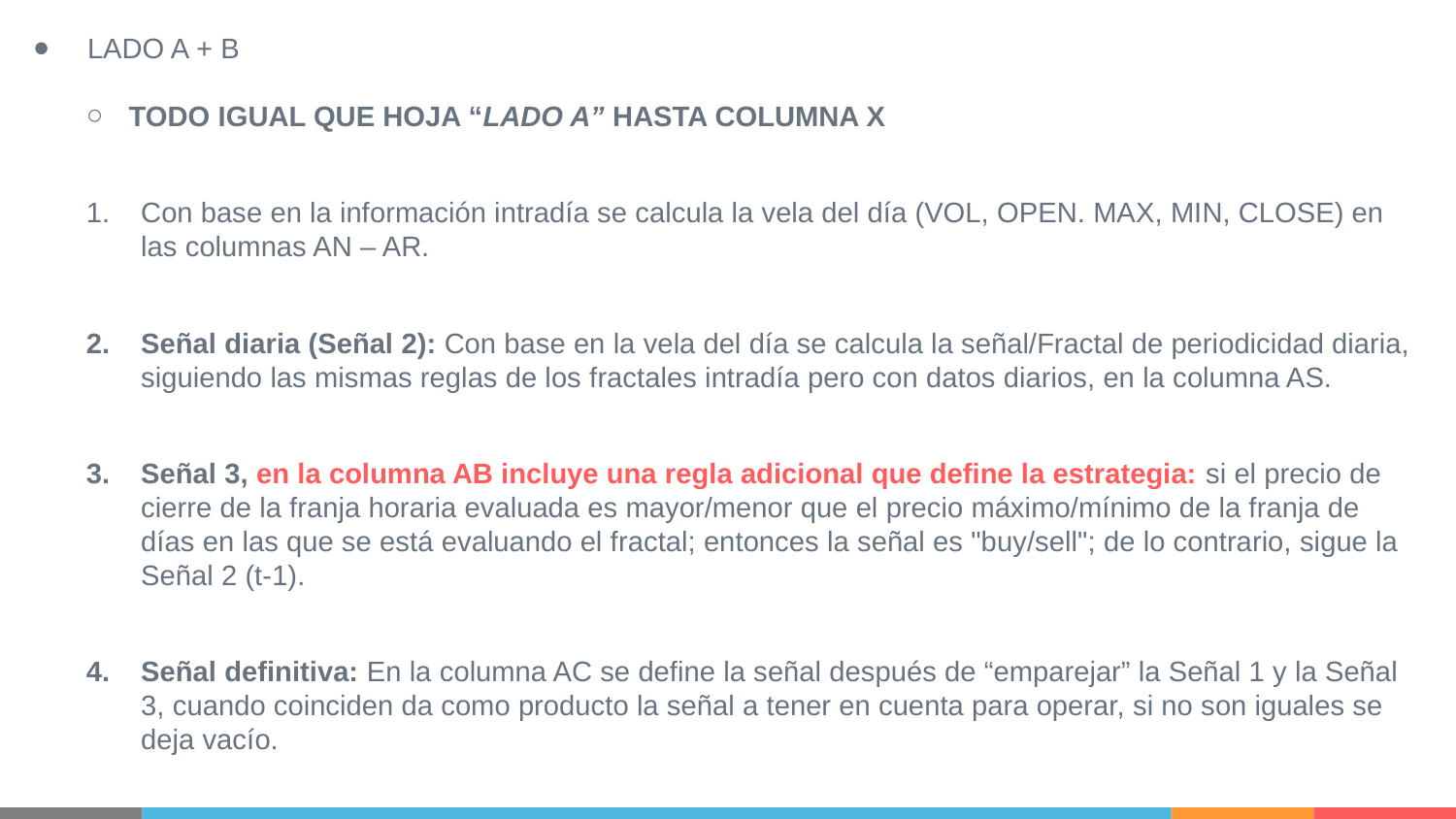

LADO A + B

TODO IGUAL QUE HOJA “LADO A” HASTA COLUMNA X

Con base en la información intradía se calcula la vela del día (VOL, OPEN. MAX, MIN, CLOSE) en las columnas AN – AR.

Señal diaria (Señal 2): Con base en la vela del día se calcula la señal/Fractal de periodicidad diaria, siguiendo las mismas reglas de los fractales intradía pero con datos diarios, en la columna AS.

Señal 3, en la columna AB incluye una regla adicional que define la estrategia: si el precio de cierre de la franja horaria evaluada es mayor/menor que el precio máximo/mínimo de la franja de días en las que se está evaluando el fractal; entonces la señal es "buy/sell"; de lo contrario, sigue la Señal 2 (t-1).

Señal definitiva: En la columna AC se define la señal después de “emparejar” la Señal 1 y la Señal 3, cuando coinciden da como producto la señal a tener en cuenta para operar, si no son iguales se deja vacío.